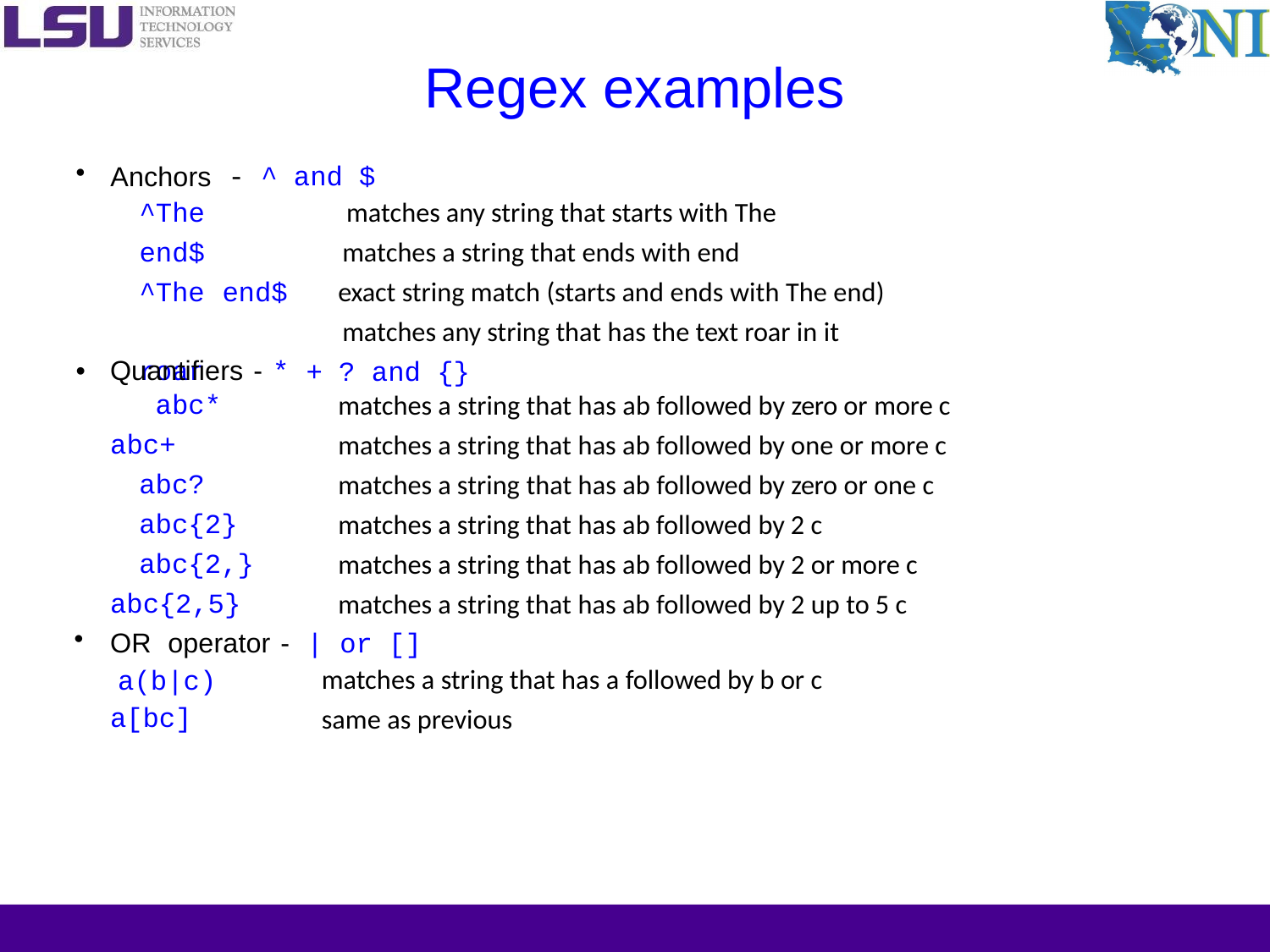

# Regex examples
- ^ and $
matches any string that starts with The
matches a string that ends with end
exact string match (starts and ends with The end)  matches any string that has the text roar in it
Anchors
^The
end$
^The  roar
end$
•
Quantifiers  -  *  abc*
abc+  abc?  abc{2}  abc{2,}
abc{2,5}
OR  operator  -  a(b|c)  a[bc]
+ ? and {}
matches a string that has ab followed by zero or more c
matches a string that has ab followed by one or more c  matches a string that has ab followed by zero or one c  matches a string that has ab followed by 2 c
matches a string that has ab followed by 2 or more c  matches a string that has ab followed by 2 up to 5 c
| or []
matches a string that has a followed by b or c  same as previous